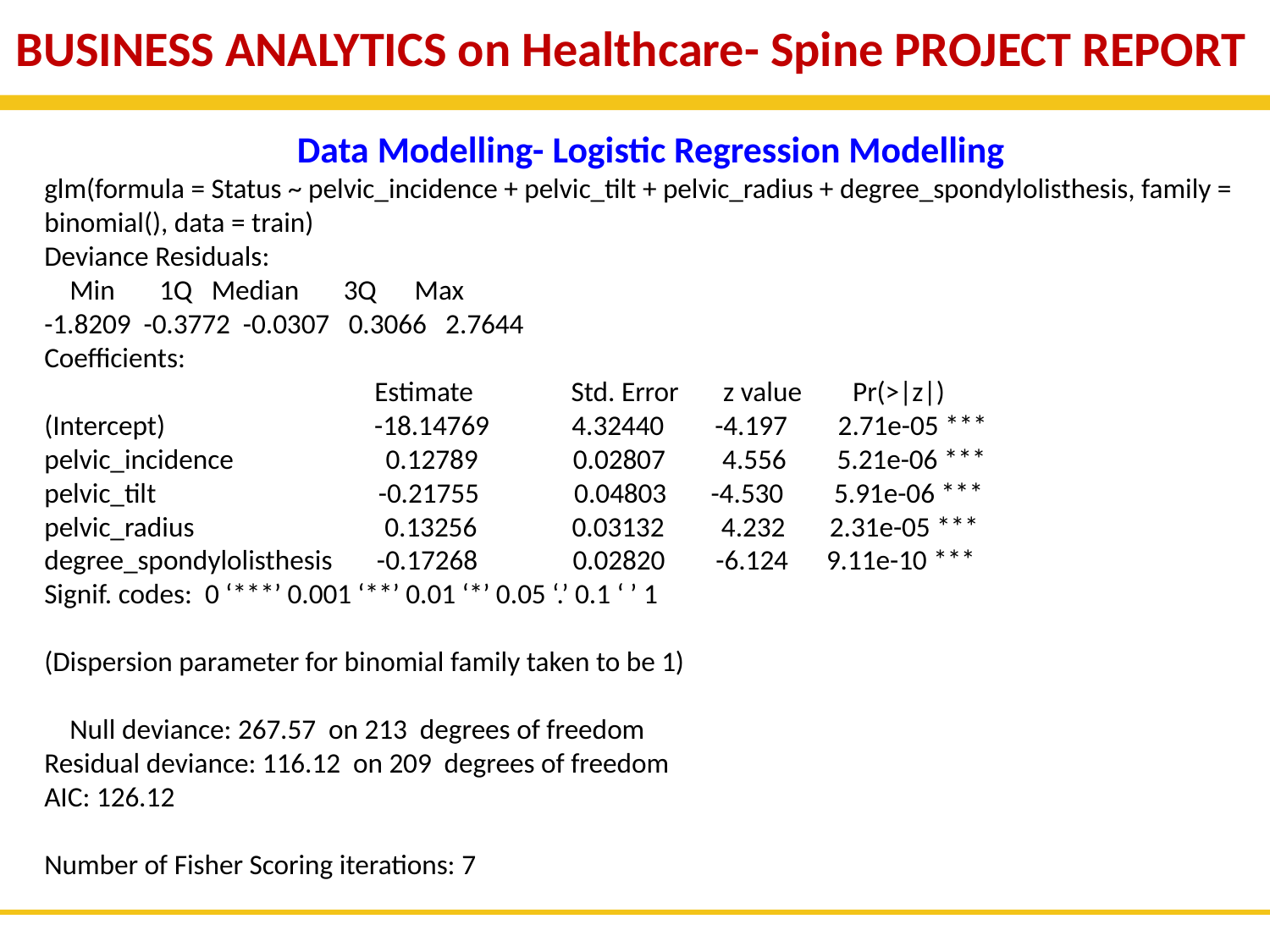

BUSINESS ANALYTICS on Healthcare- Spine PROJECT REPORT

Data Modelling- Logistic Regression Modelling
glm(formula = Status ~ pelvic_incidence + pelvic_tilt + pelvic_radius + degree_spondylolisthesis, family = binomial(), data = train)
Deviance Residuals:
    Min       1Q   Median       3Q      Max
-1.8209  -0.3772  -0.0307   0.3066   2.7644
Coefficients:
                          	            Estimate 	   Std. Error       z value        Pr(>|z|)
(Intercept)              	            -18.14769             4.32440        -4.197        2.71e-05 ***
pelvic_incidence                        0.12789               0.02807         4.556        5.21e-06 ***
pelvic_tilt                                   -0.21755               0.04803       -4.530        5.91e-06 ***
pelvic_radius                              0.13256               0.03132         4.232       2.31e-05 ***
degree_spondylolisthesis       -0.17268               0.02820        -6.124      9.11e-10 ***
Signif. codes:  0 ‘***’ 0.001 ‘**’ 0.01 ‘*’ 0.05 ‘.’ 0.1 ‘ ’ 1

(Dispersion parameter for binomial family taken to be 1)

    Null deviance: 267.57  on 213  degrees of freedom
Residual deviance: 116.12  on 209  degrees of freedom
AIC: 126.12

Number of Fisher Scoring iterations: 7